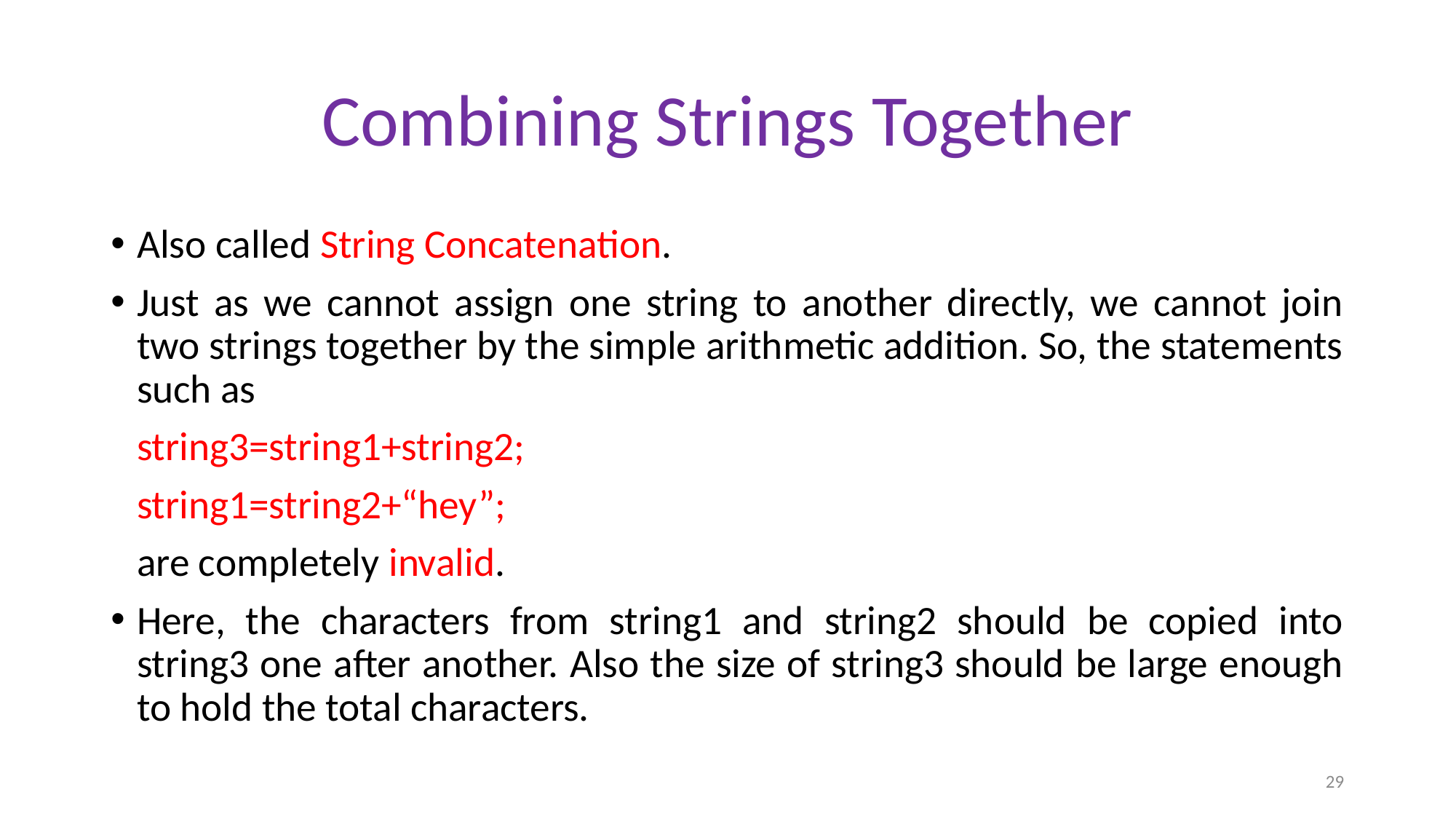

# Combining Strings Together
Also called String Concatenation.
Just as we cannot assign one string to another directly, we cannot join two strings together by the simple arithmetic addition. So, the statements such as
			string3=string1+string2;
			string1=string2+“hey”;
	are completely invalid.
Here, the characters from string1 and string2 should be copied into string3 one after another. Also the size of string3 should be large enough to hold the total characters.

29